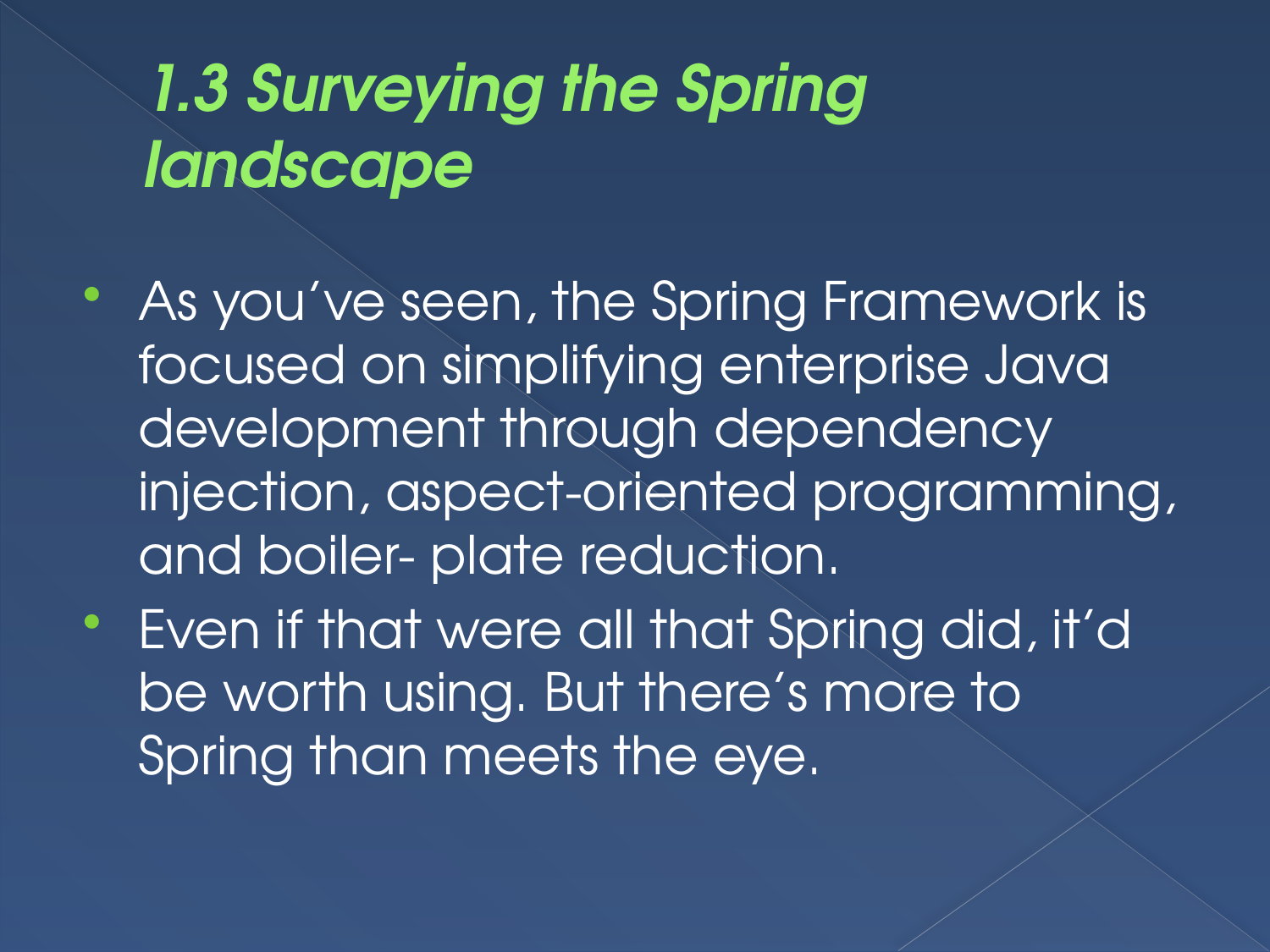

# 1.3 Surveying the Spring landscape
As you’ve seen, the Spring Framework is focused on simplifying enterprise Java development through dependency injection, aspect-oriented programming, and boiler- plate reduction.
Even if that were all that Spring did, it’d be worth using. But there’s more to Spring than meets the eye.